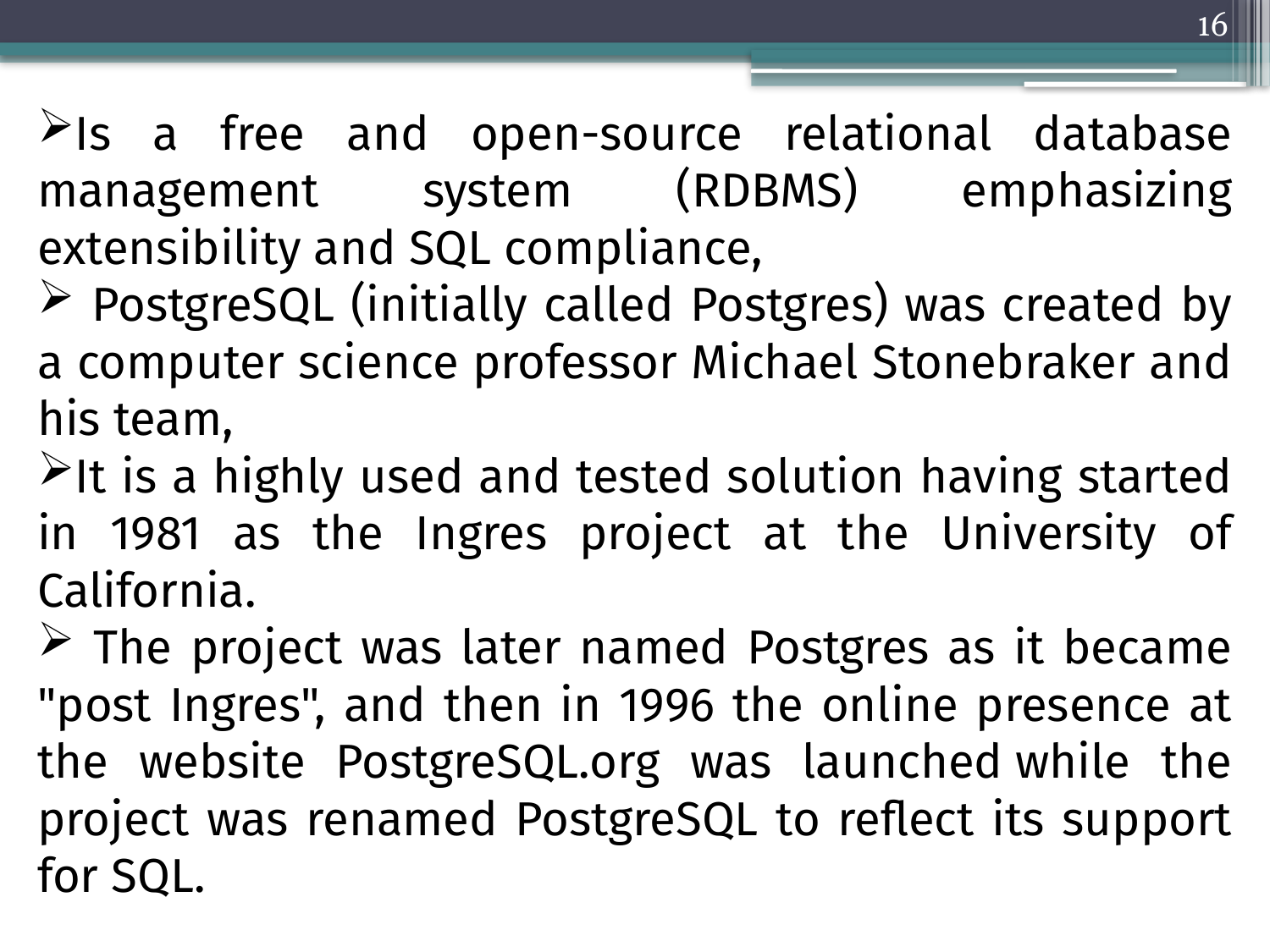

16
Is a free and open-source relational database management system (RDBMS) emphasizing extensibility and SQL compliance,
 PostgreSQL (initially called Postgres) was created by a computer science professor Michael Stonebraker and his team,
It is a highly used and tested solution having started in 1981 as the Ingres project at the University of California.
 The project was later named Postgres as it became "post Ingres", and then in 1996 the online presence at the website PostgreSQL.org was launched while the project was renamed PostgreSQL to reflect its support for SQL.